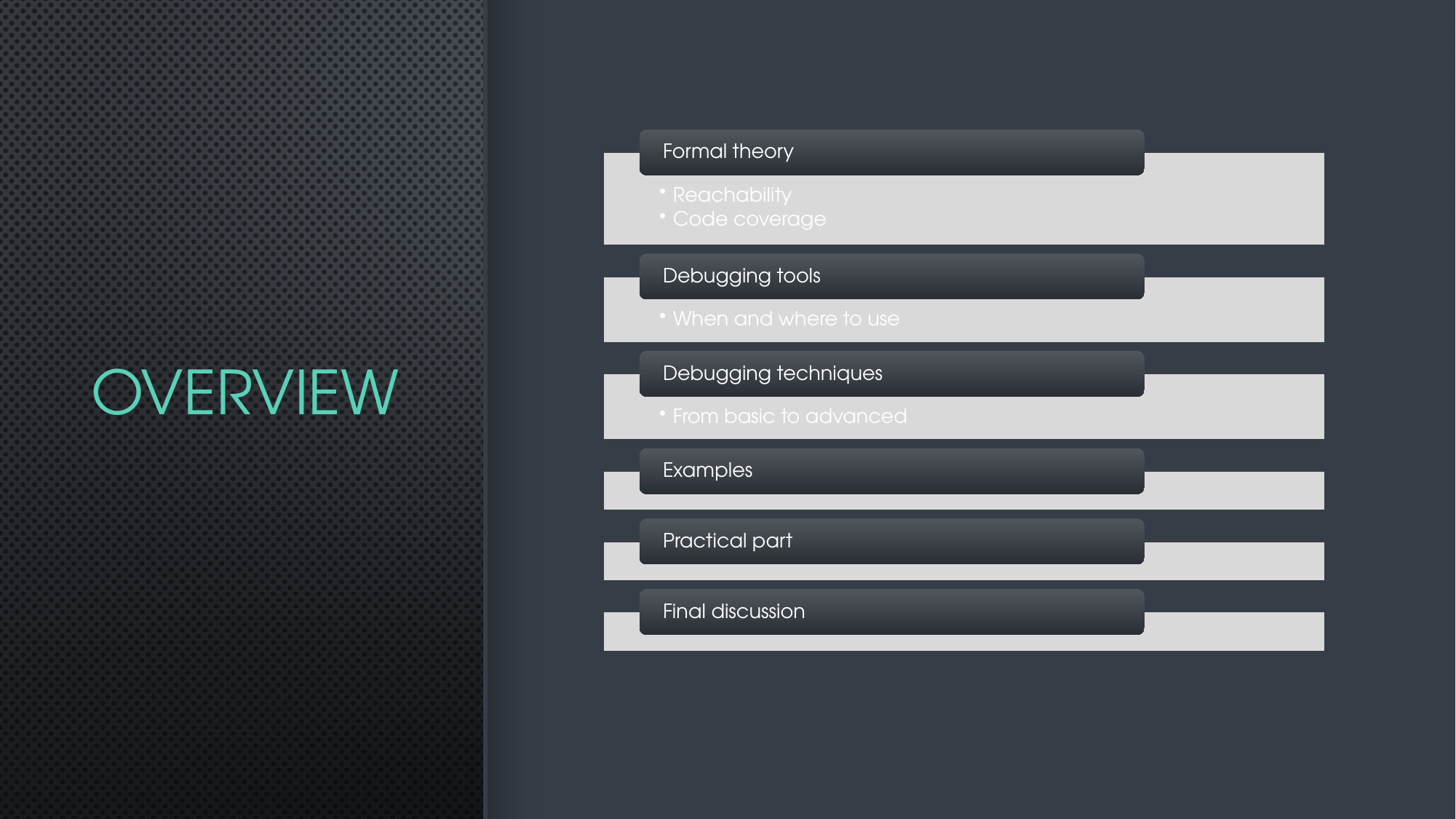

Reachability
Code coverage
Formal theory
When and where to use
Debugging tools
From basic to advanced
Debugging techniques
Examples
Practical part
Final discussion
# Overview